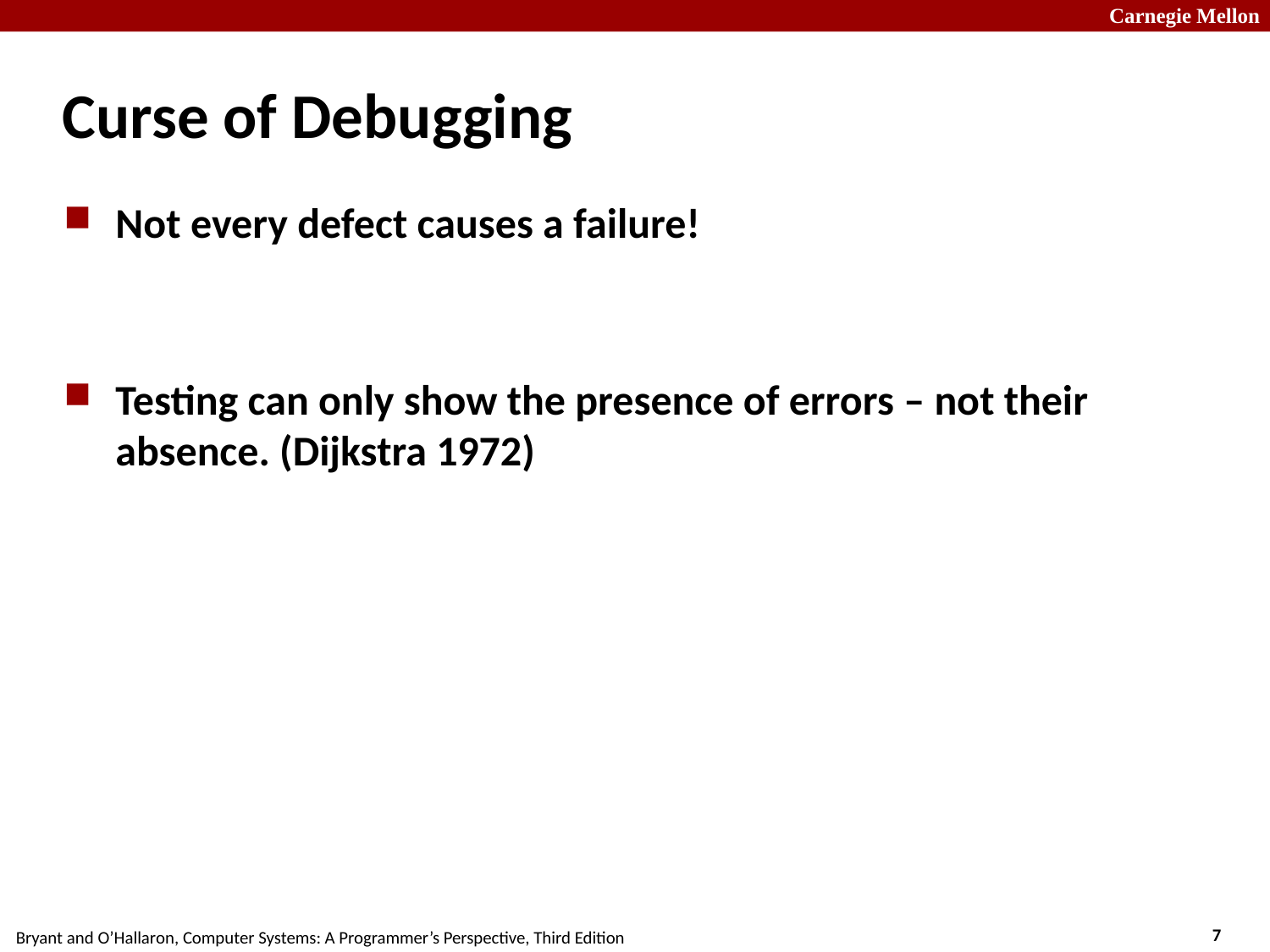

# Curse of Debugging
Not every defect causes a failure!

Testing can only show the presence of errors – not their absence. (Dijkstra 1972)